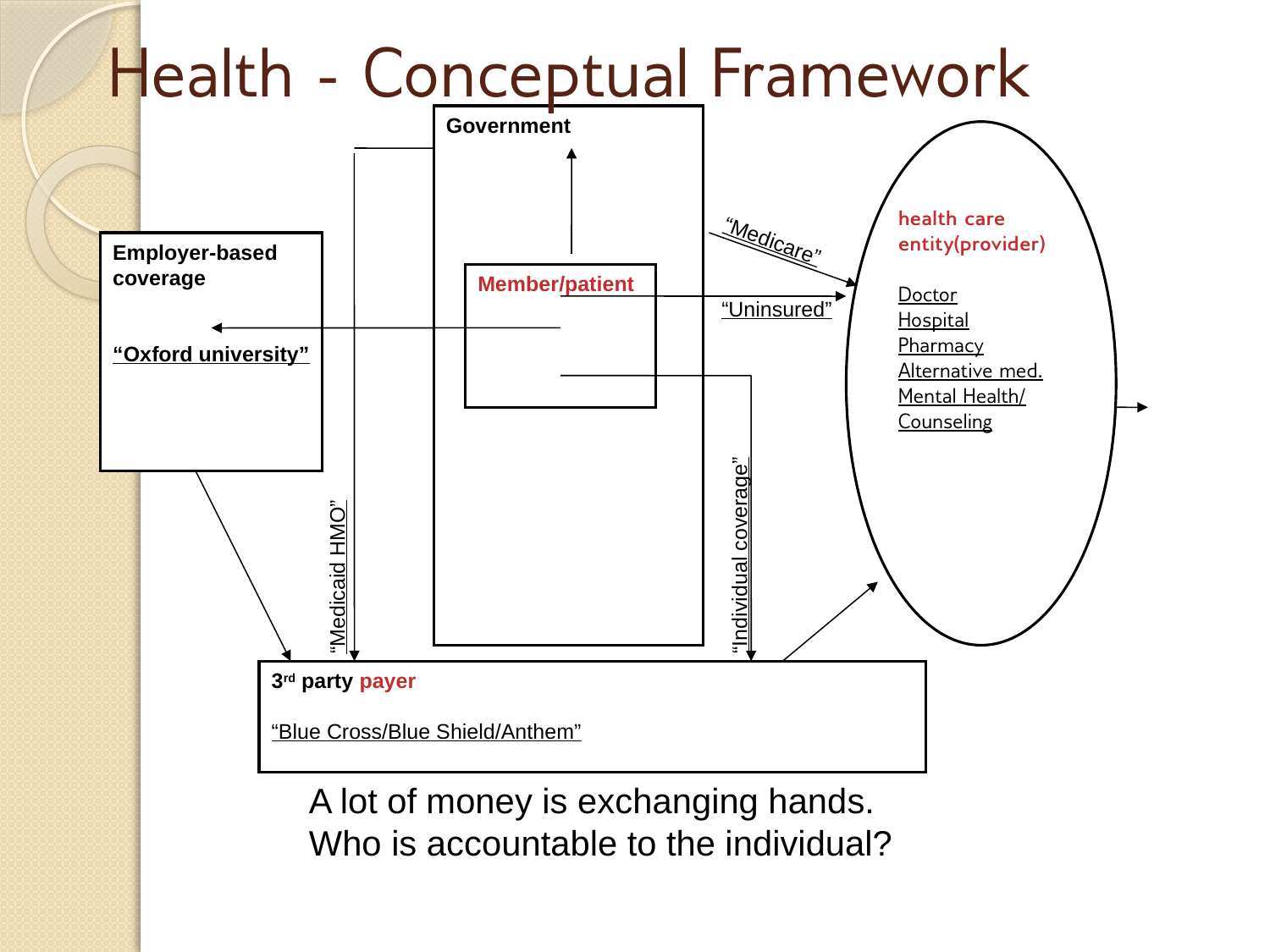

# Health - Conceptual Framework

Government
health care entity(provider)

Doctor
Hospital
Pharmacy
Alternative med.
Mental Health/
Counseling

Employer-based coverage

“Oxford university”
Member/patient

Outcome

3rd party payer

“Blue Cross/Blue Shield/Anthem”

“Medicare”

“Uninsured”
“Individual coverage”
“Medicaid HMO”
A lot of money is exchanging hands.
Who is accountable to the individual?